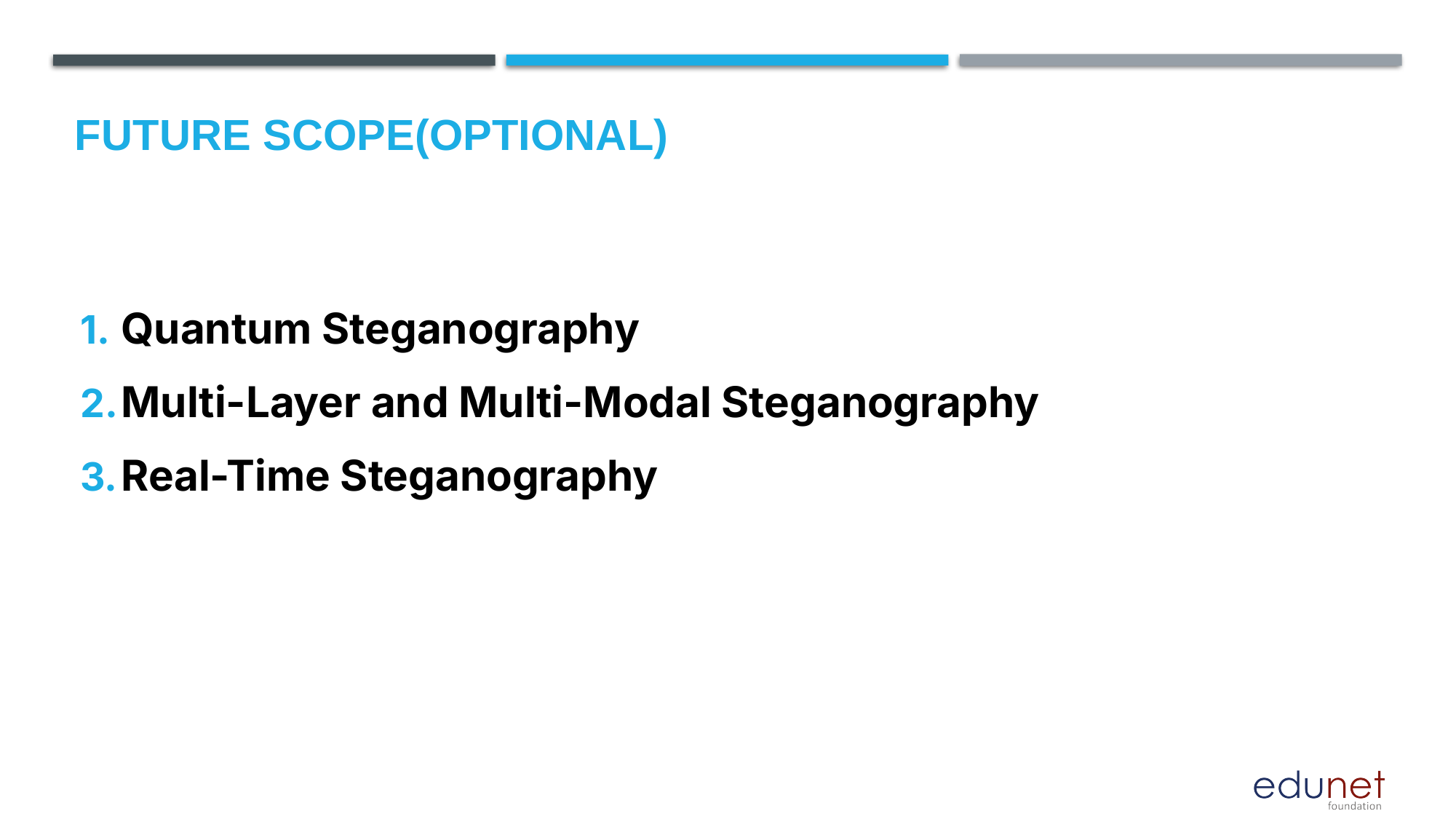

Future scope(optional)
Quantum Steganography
Multi-Layer and Multi-Modal Steganography
Real-Time Steganography